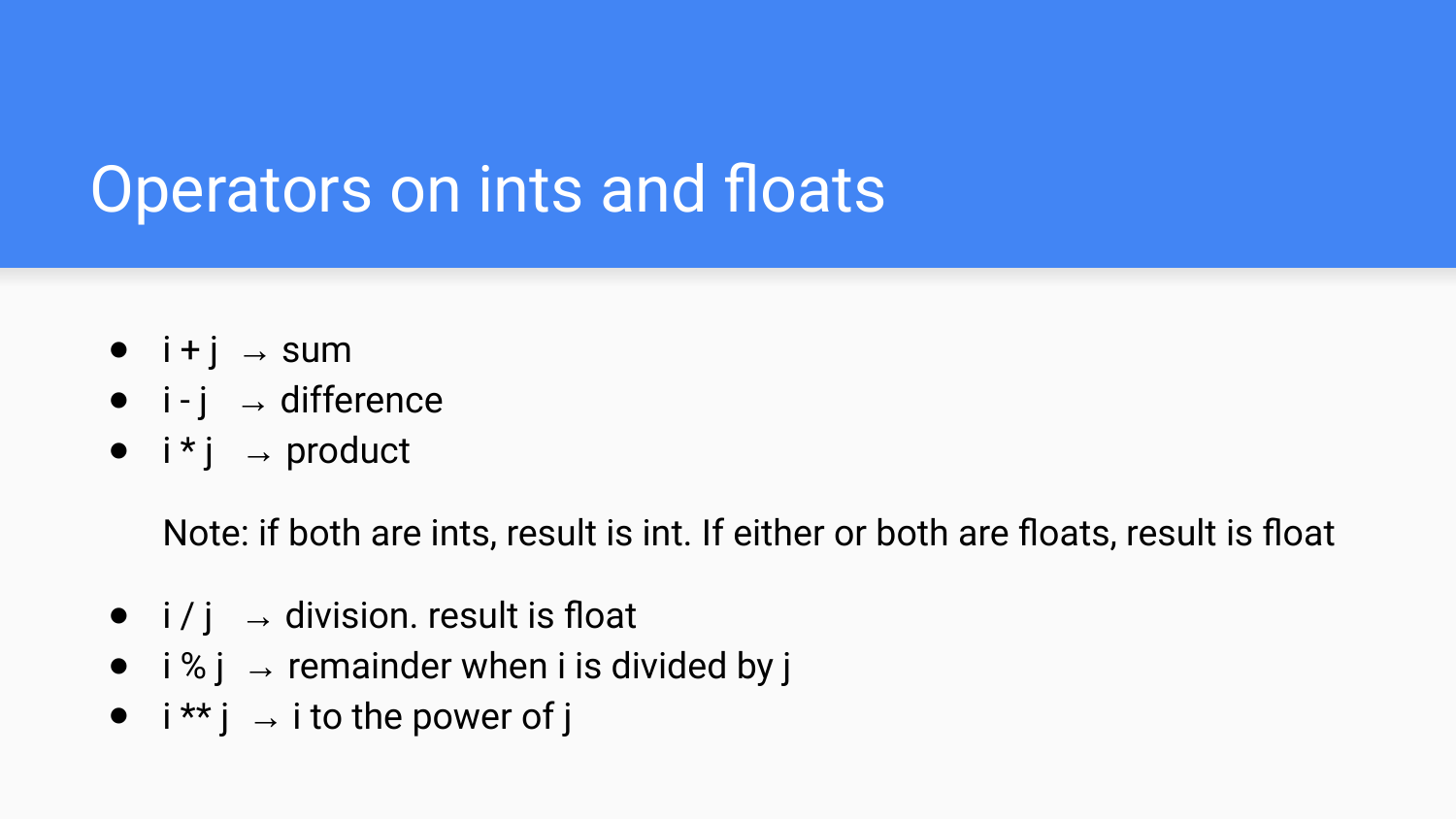

# Operators on ints and floats
i + j  → sum
i - j   → difference
i * j   → product
Note: if both are ints, result is int. If either or both are floats, result is float
i / j   → division. result is float
i % j  → remainder when i is divided by j
i ** j  → i to the power of j